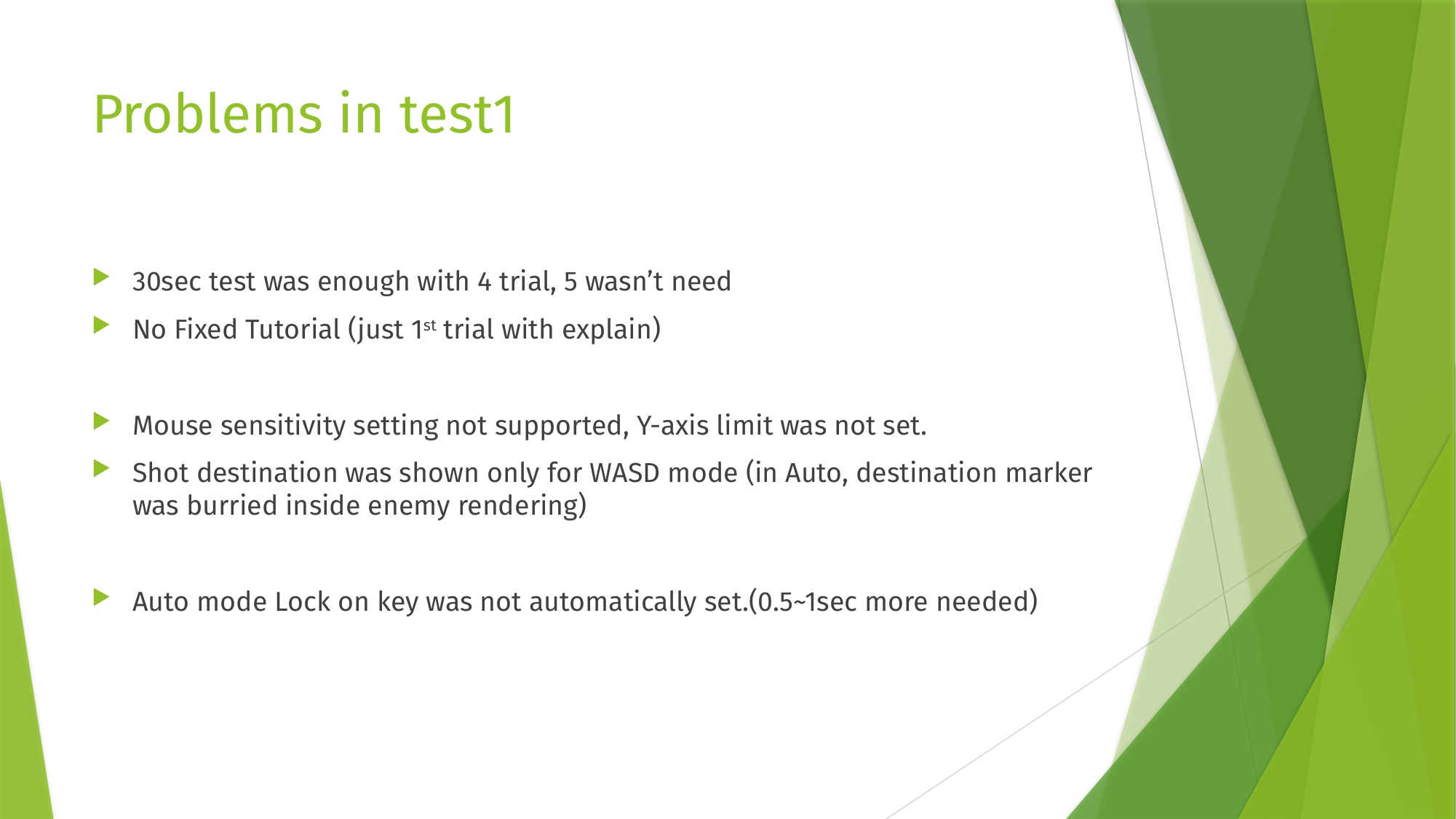

# Problems in test1
30sec test was enough with 4 trial, 5 wasn’t need
No Fixed Tutorial (just 1st trial with explain)

Mouse sensitivity setting not supported, Y-axis limit was not set.
Shot destination was shown only for WASD mode (in Auto, destination marker was burried inside enemy rendering)

Auto mode Lock on key was not automatically set.(0.5~1sec more needed)